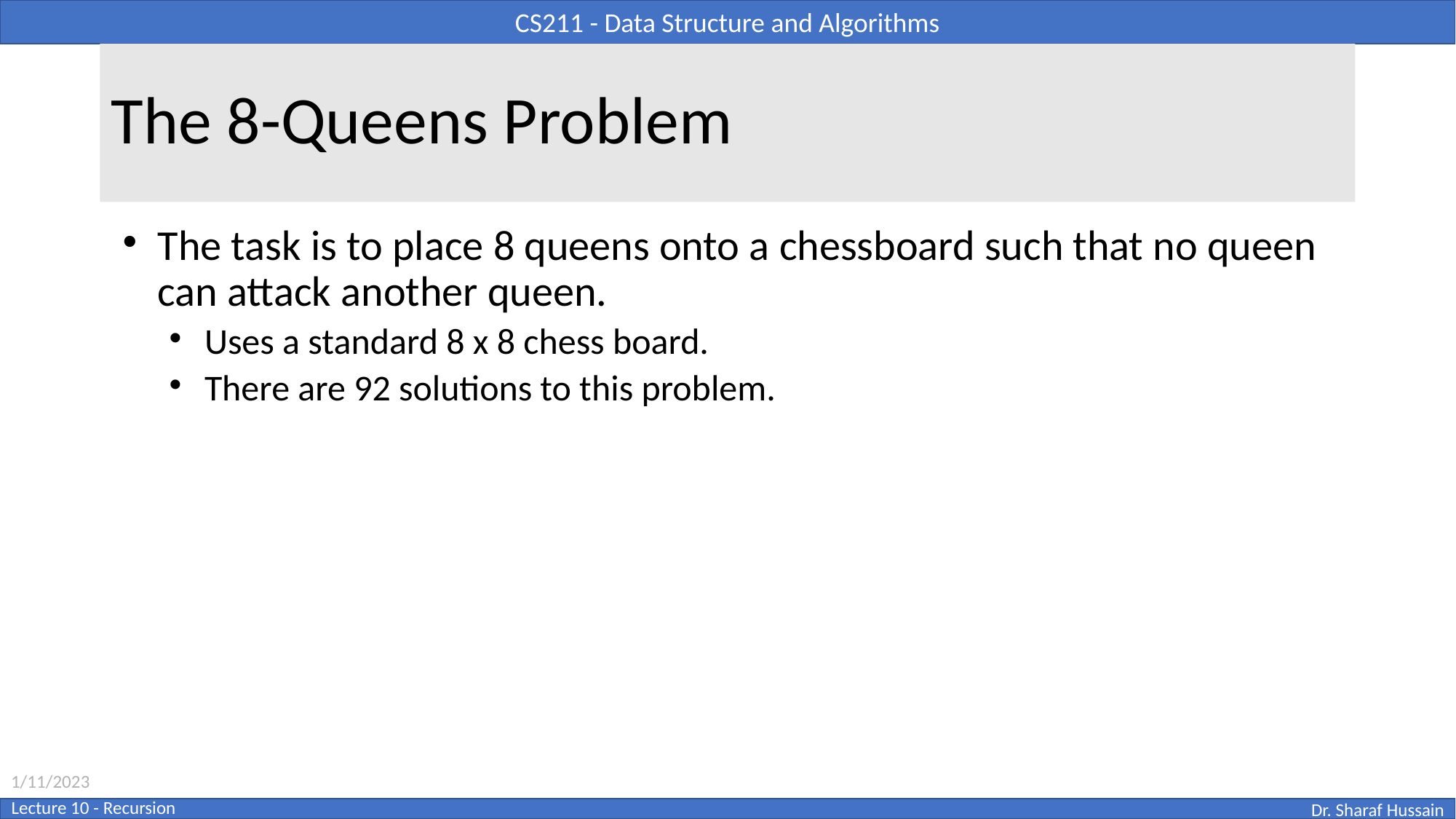

# The 8-Queens Problem
The task is to place 8 queens onto a chessboard such that no queen can attack another queen.
Uses a standard 8 x 8 chess board.
There are 92 solutions to this problem.
1/11/2023